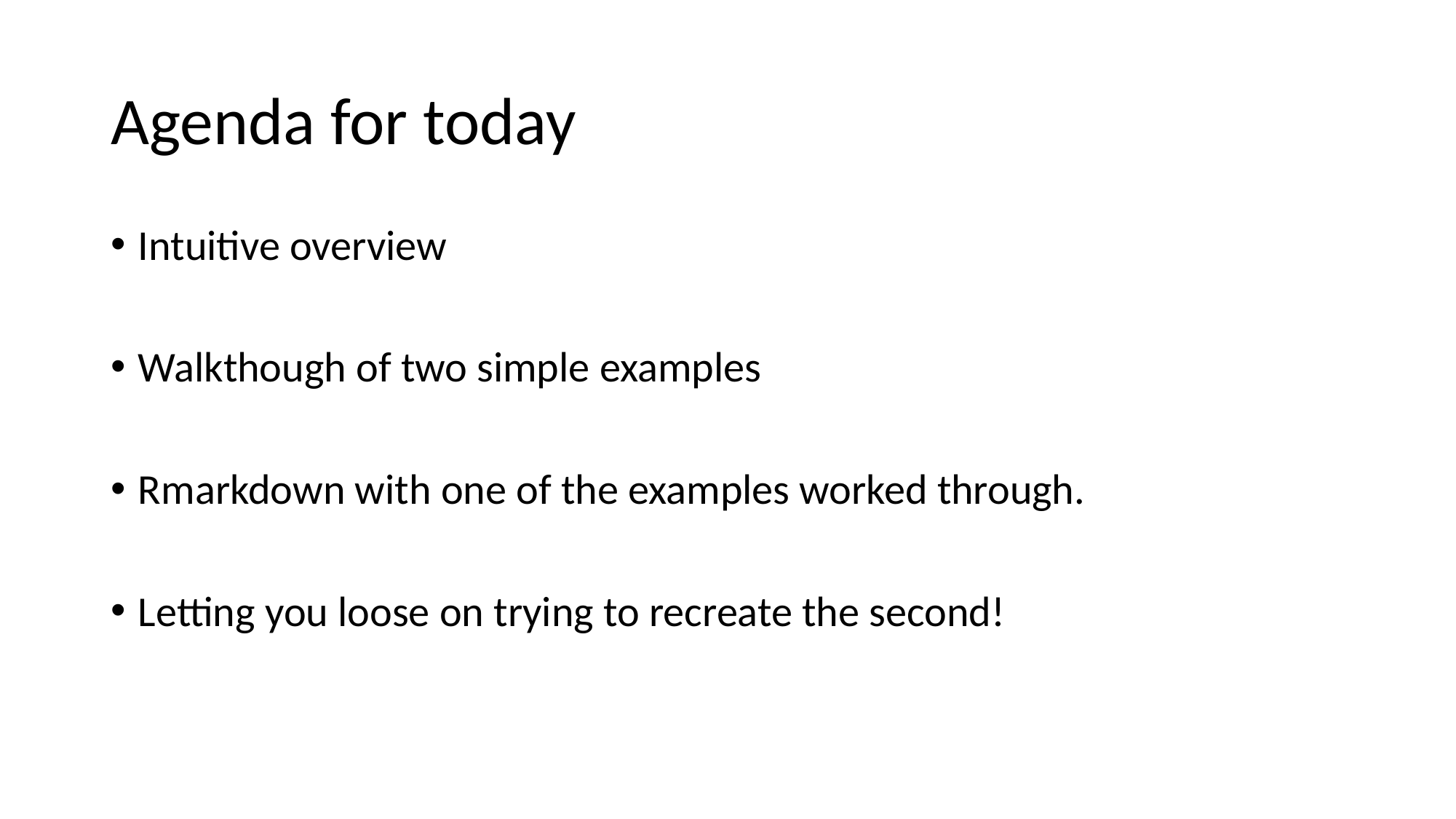

# Agenda for today
Intuitive overview

Walkthough of two simple examples

Rmarkdown with one of the examples worked through.

Letting you loose on trying to recreate the second!